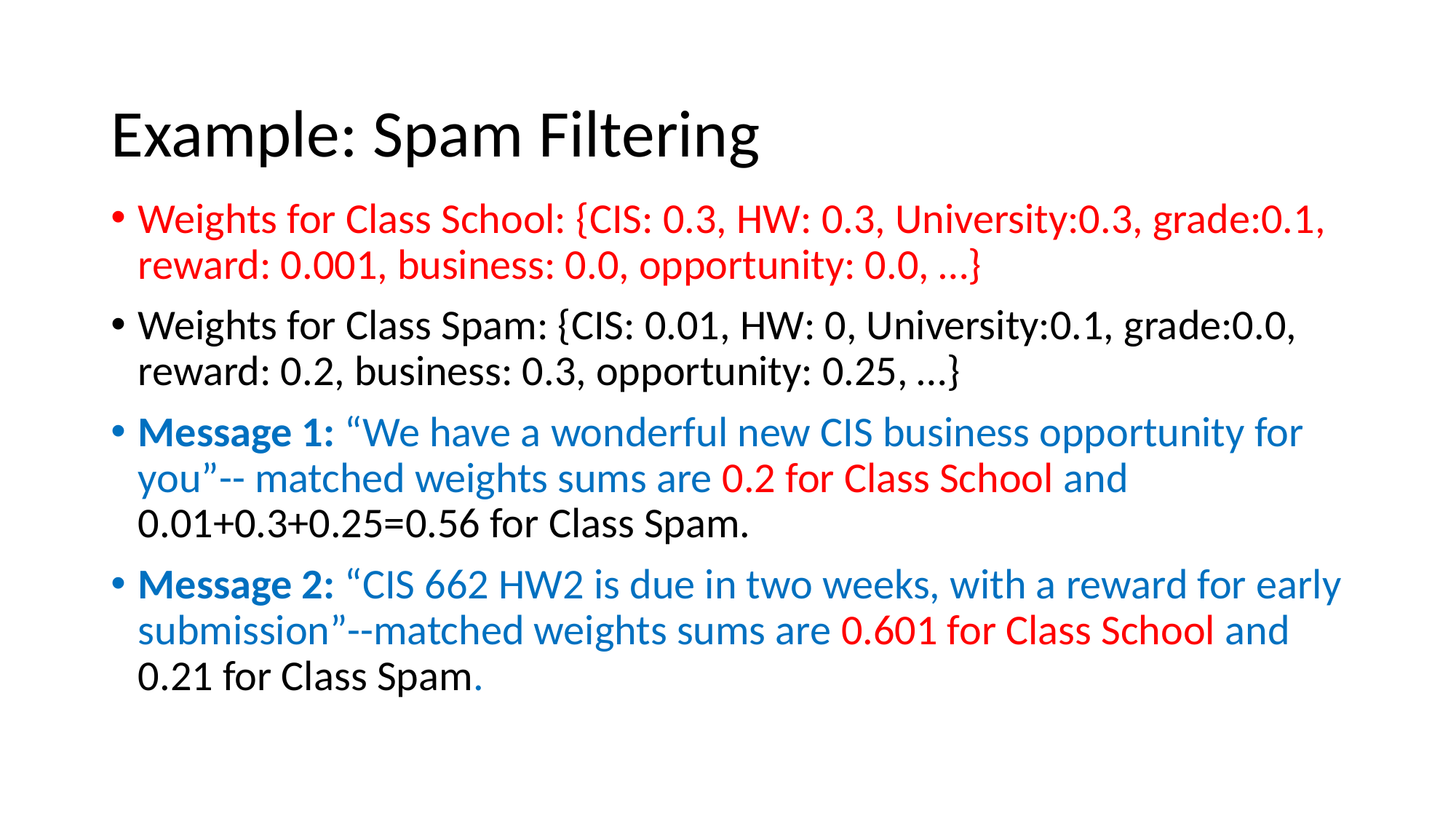

# Example: Spam Filtering
Weights for Class School: {CIS: 0.3, HW: 0.3, University:0.3, grade:0.1, reward: 0.001, business: 0.0, opportunity: 0.0, …}
Weights for Class Spam: {CIS: 0.01, HW: 0, University:0.1, grade:0.0, reward: 0.2, business: 0.3, opportunity: 0.25, …}
Message 1: “We have a wonderful new CIS business opportunity for you”-- matched weights sums are 0.2 for Class School and 0.01+0.3+0.25=0.56 for Class Spam.
Message 2: “CIS 662 HW2 is due in two weeks, with a reward for early submission”--matched weights sums are 0.601 for Class School and 0.21 for Class Spam.